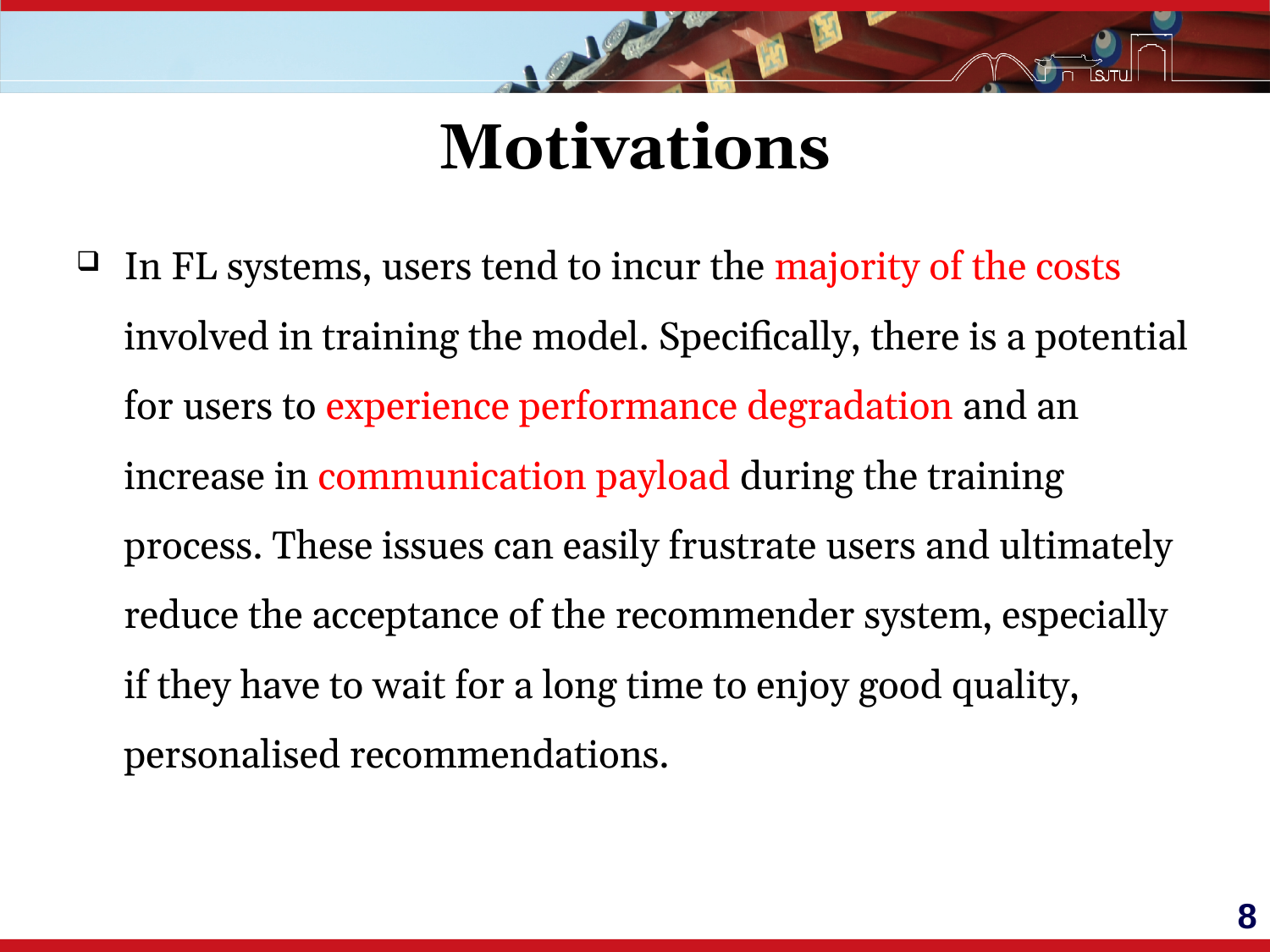

# Motivations
In FL systems, users tend to incur the majority of the costs involved in training the model. Specifically, there is a potential for users to experience performance degradation and an increase in communication payload during the training process. These issues can easily frustrate users and ultimately reduce the acceptance of the recommender system, especially if they have to wait for a long time to enjoy good quality, personalised recommendations.

8